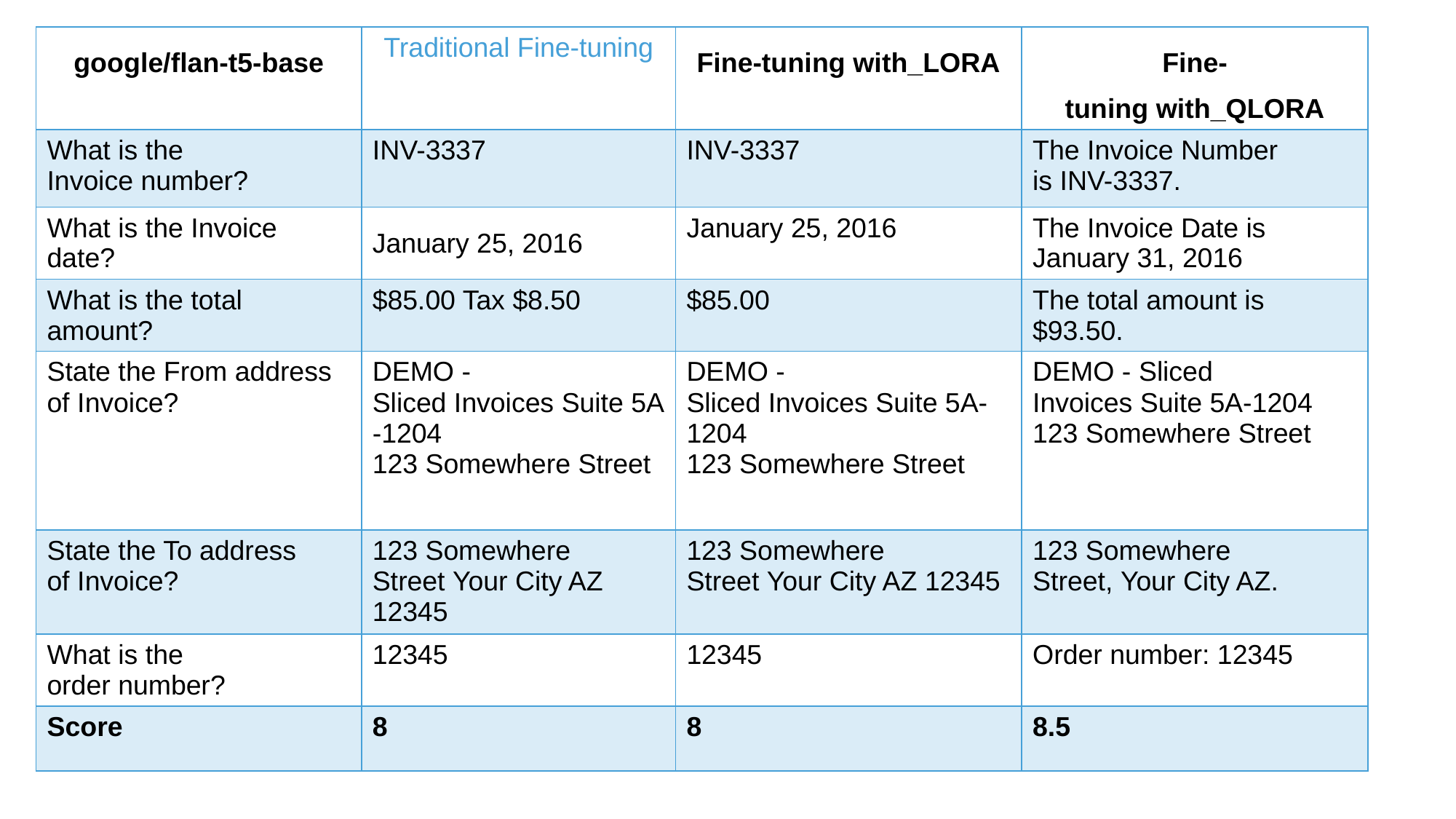

| google/flan-t5-base | Traditional Fine-tuning | Fine-tuning with\_LORA | Fine-tuning with\_QLORA |
| --- | --- | --- | --- |
| What is the Invoice number?​ | INV-3337 | INV-3337 | The Invoice Number is INV-3337. |
| What is the Invoice date?​ | January 25, 2016 | January 25, 2016 | The Invoice Date is January 31, 2016 |
| What is the total amount?​ | $85.00 Tax $8.50 | $85.00 | The total amount is $93.50. |
| State the From address of Invoice?​ | DEMO - Sliced Invoices Suite 5A-1204 123 Somewhere Street | DEMO - Sliced Invoices Suite 5A-1204 123 Somewhere Street | DEMO - Sliced Invoices Suite 5A-1204 123 Somewhere Street |
| State the To address of Invoice?​ ​ | 123 Somewhere Street Your City AZ 12345 | 123 Somewhere Street Your City AZ 12345 | 123 Somewhere Street, Your City AZ. |
| What is the order number?​ | 12345 | 12345 | Order number: 12345 |
| Score​ | ​8 | ​8 | 8.5 |